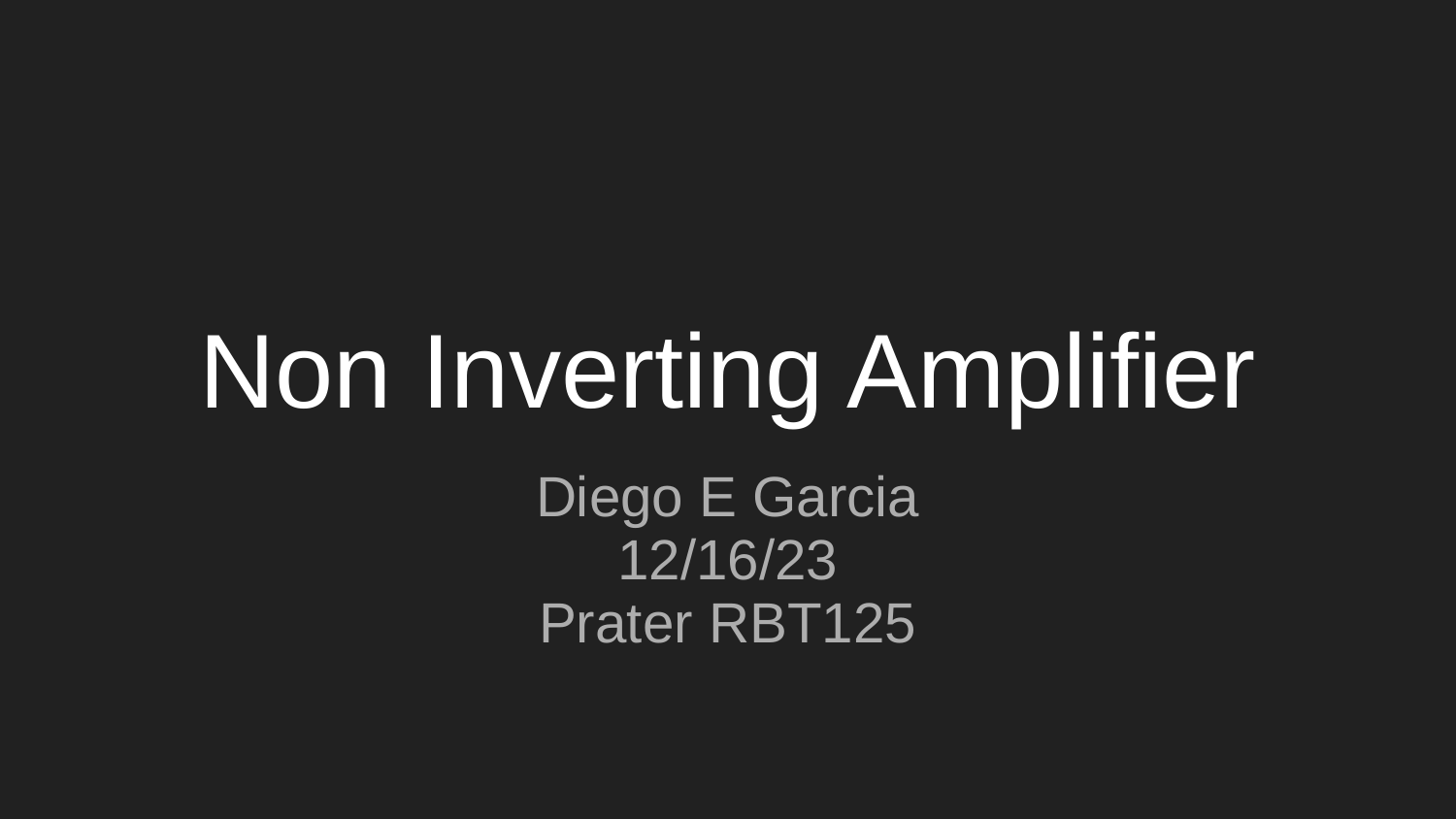

# Non Inverting Amplifier
Diego E Garcia
12/16/23
Prater RBT125